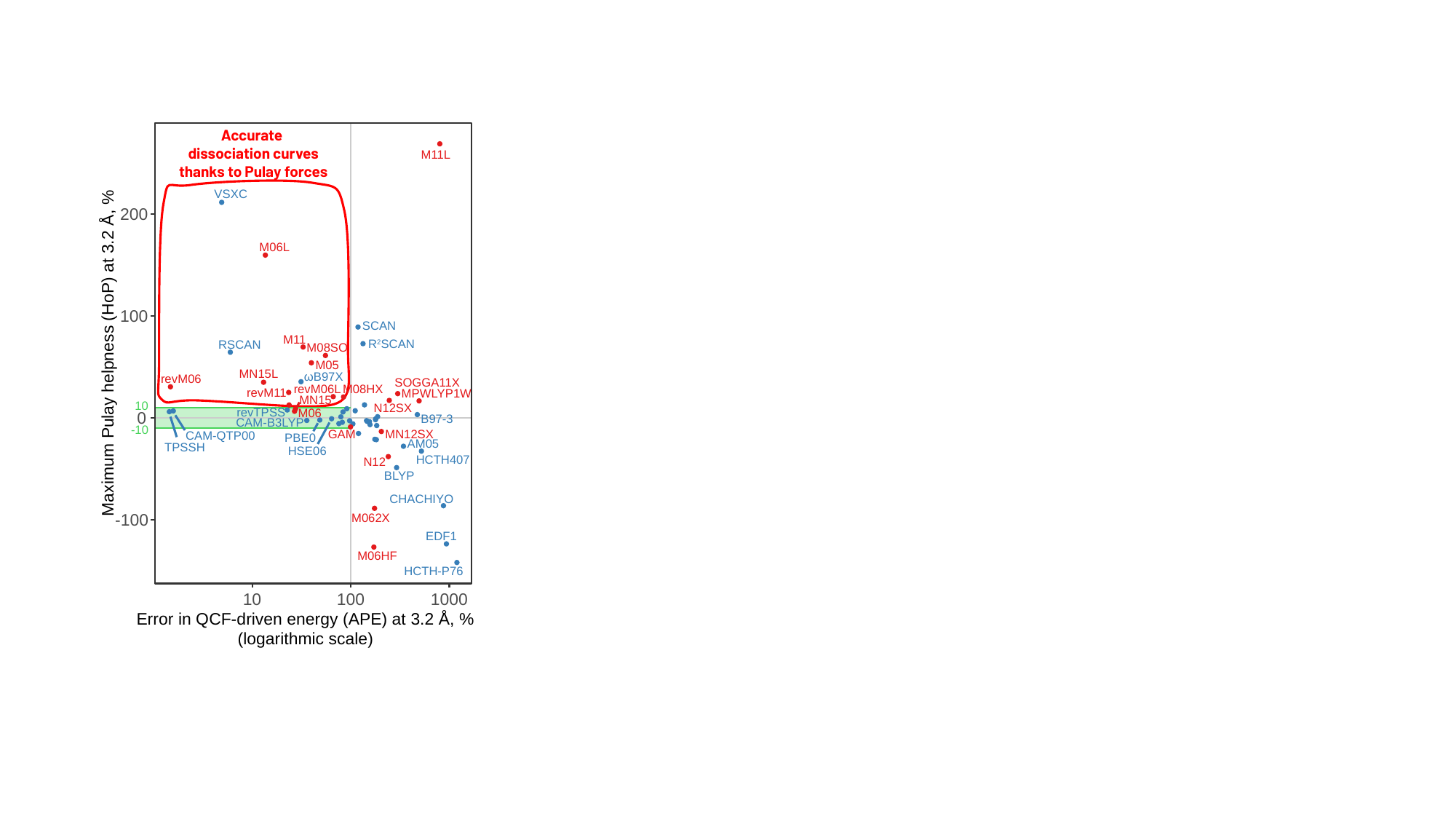

Accurate
dissociation curves thanks to Pulay forces

M11L

200

100

Maximum Pulay helpness (HoP) at 3.2 Å, %
10
0
-10

-100

10
100
1000

Error in QCF-driven energy (APE) at 3.2 Å, %
(logarithmic scale)

VSXC

M06L

SCAN

M11
R2SCAN
RSCAN
M08SO

M05

MN15L
ωB97X
revM06
SOGGA11X
M08HX
revM06L

revM11

MPWLYP1W

MN15

N12SX

revTPSS
M06

B97-3

CAM-B3LYP

MN12SX
GAM

CAM-QTP00

PBE0

AM05

TPSSH

HSE06

HCTH407
N12

BLYP

CHACHIYO

M062X

EDF1

M06HF

HCTH-P76